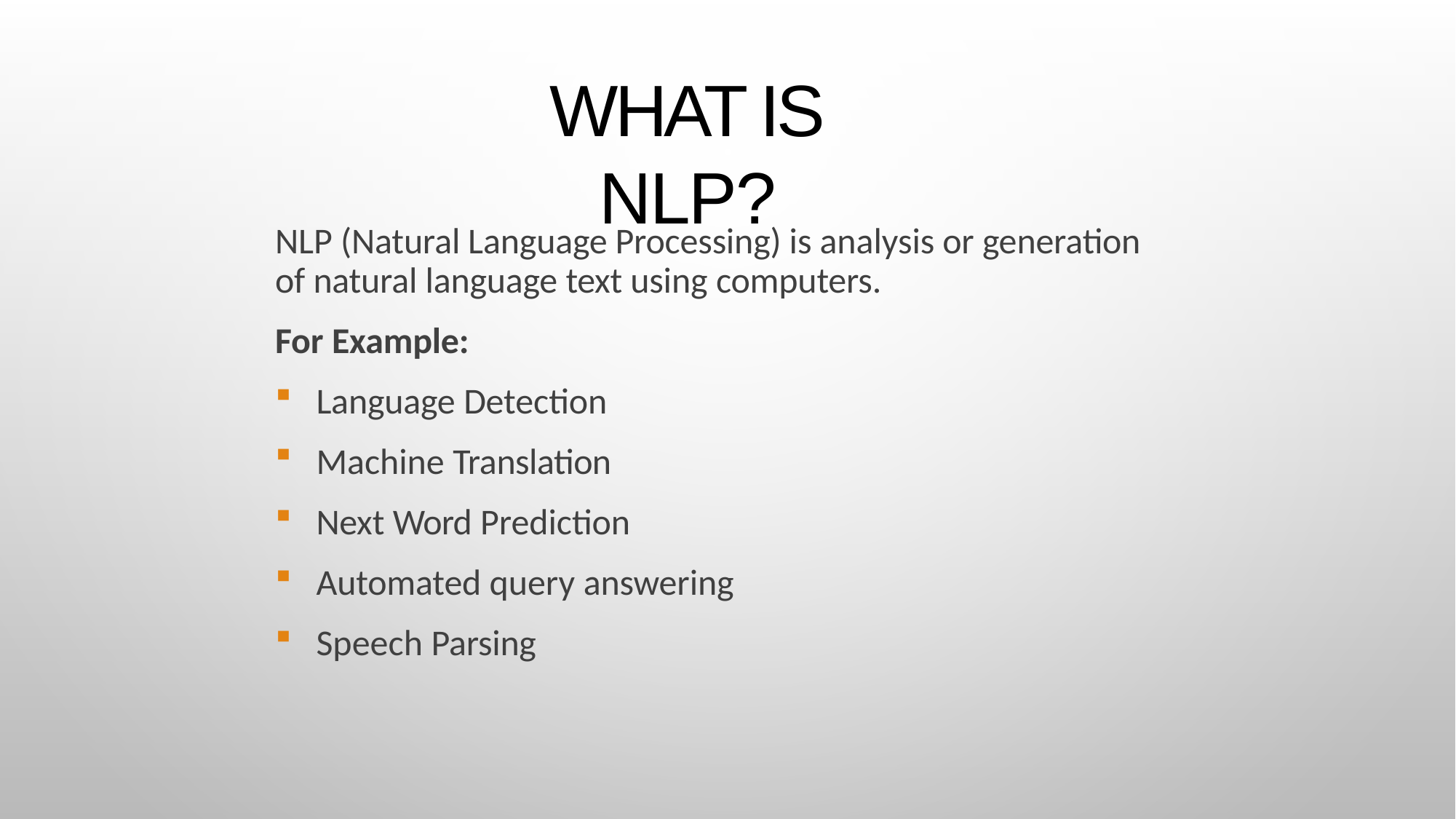

# What is NLP?
NLP (Natural Language Processing) is analysis or generation  of natural language text using computers.
For Example:
Language Detection
Machine Translation
Next Word Prediction
Automated query answering
Speech Parsing